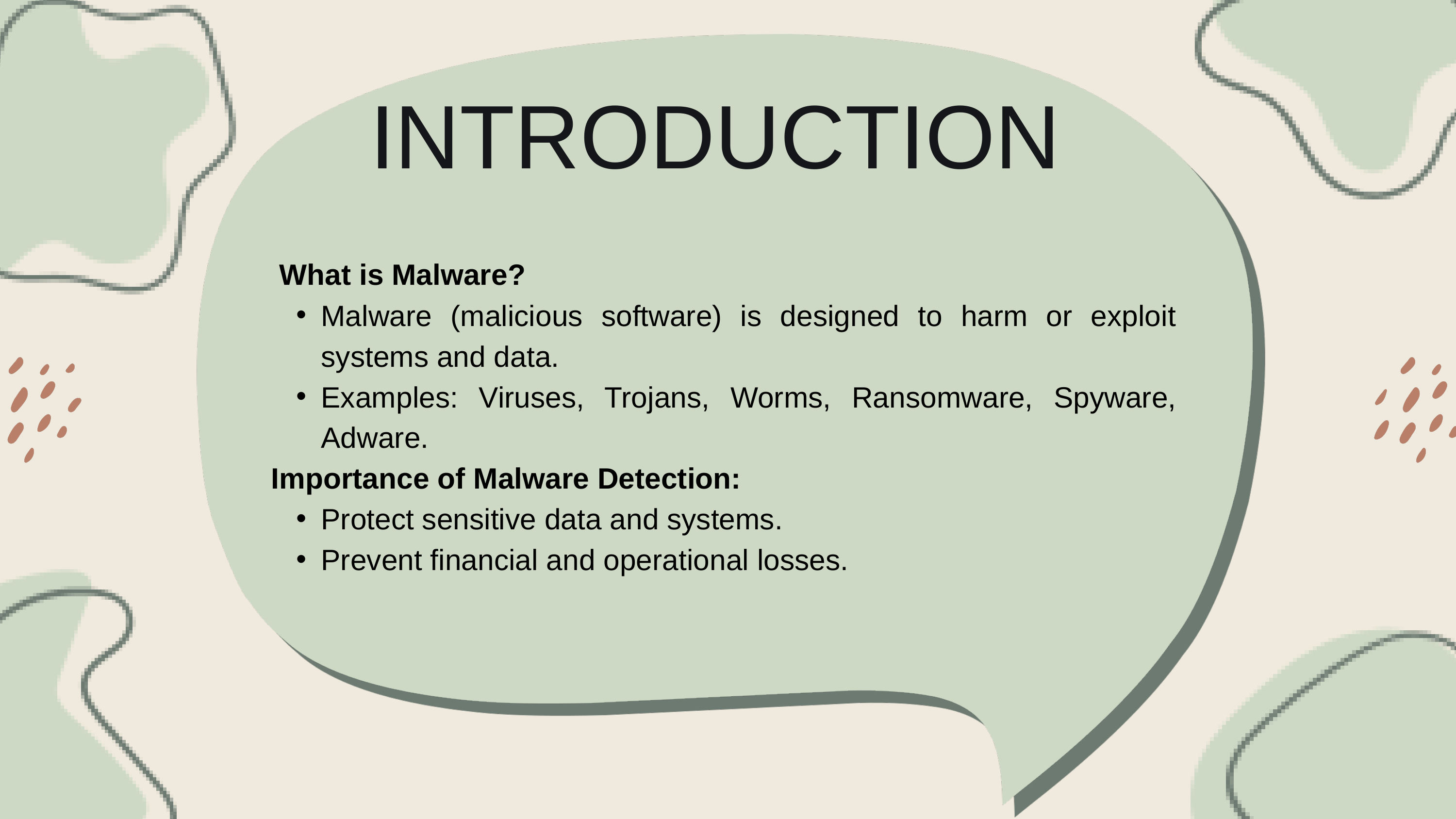

INTRODUCTION
 What is Malware?
Malware (malicious software) is designed to harm or exploit systems and data.
Examples: Viruses, Trojans, Worms, Ransomware, Spyware, Adware.
Importance of Malware Detection:
Protect sensitive data and systems.
Prevent financial and operational losses.